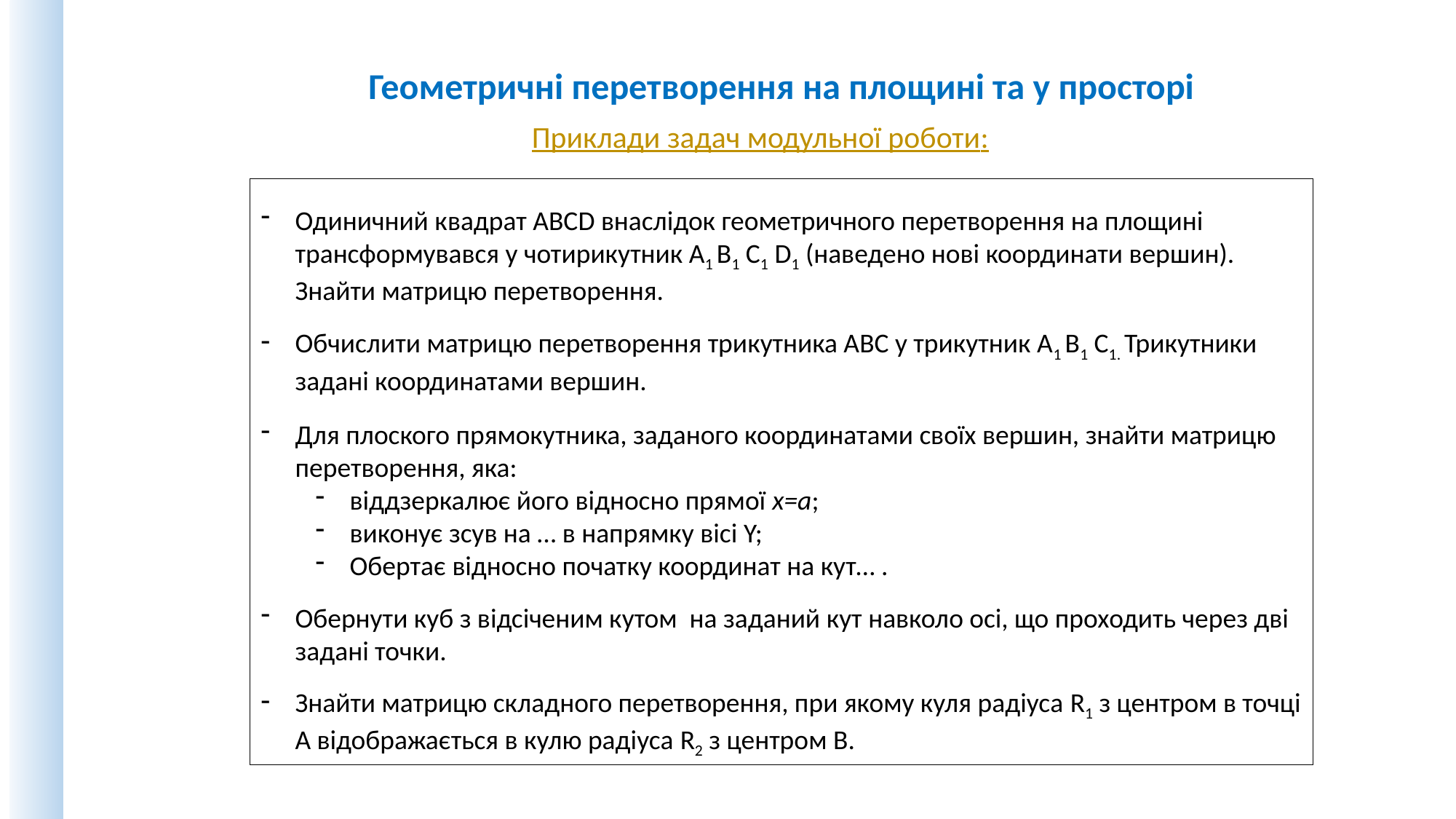

Геометричні перетворення на площині та у просторі
Приклади задач модульної роботи:

Одиничний квадрат АВСD внаслідок геометричного перетворення на площині трансформувався у чотирикутник А1 В1 С1 D1 (наведено нові координати вершин). Знайти матрицю перетворення.

Обчислити матрицю перетворення трикутника АВС у трикутник А1 В1 С1. Трикутники задані координатами вершин.

Для плоского прямокутника, заданого координатами своїх вершин, знайти матрицю перетворення, яка:
віддзеркалює його відносно прямої x=а;
виконує зсув на … в напрямку вісі Y;
Обертає відносно початку координат на кут… .

Обернути куб з відсіченим кутом  на заданий кут навколо осі, що проходить через дві задані точки.

Знайти матрицю складного перетворення, при якому куля радіуса R1 з центром в точці A відображається в кулю радіуса R2 з центром B.